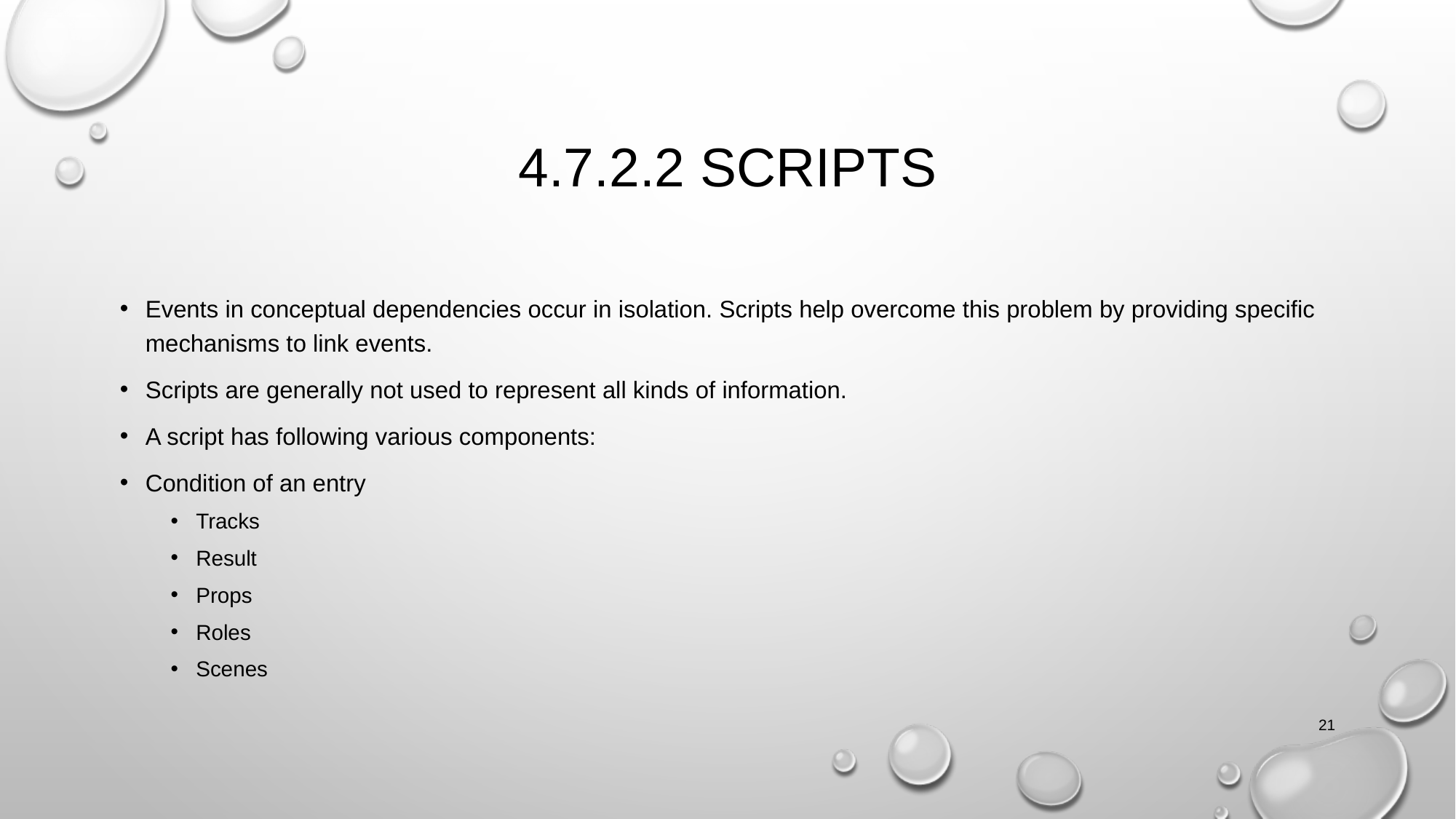

# 4.7.2.2 scripts
Events in conceptual dependencies occur in isolation. Scripts help overcome this problem by providing specific mechanisms to link events.
Scripts are generally not used to represent all kinds of information.
A script has following various components:
Condition of an entry
Tracks
Result
Props
Roles
Scenes

21